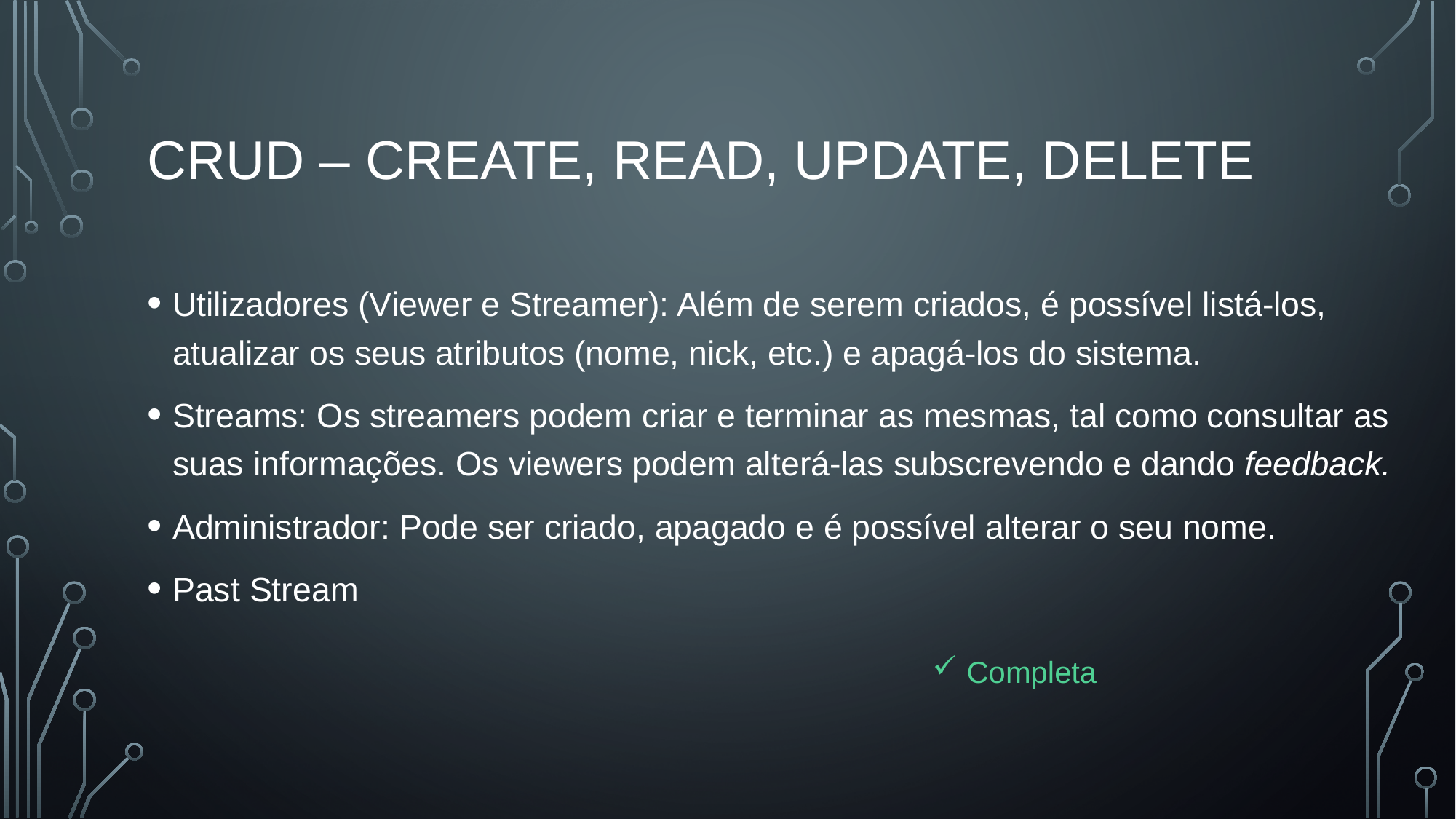

# CRUD – Create, read, update, delete
Utilizadores (Viewer e Streamer): Além de serem criados, é possível listá-los, atualizar os seus atributos (nome, nick, etc.) e apagá-los do sistema.
Streams: Os streamers podem criar e terminar as mesmas, tal como consultar as suas informações. Os viewers podem alterá-las subscrevendo e dando feedback.
Administrador: Pode ser criado, apagado e é possível alterar o seu nome.
Past Stream
Completa